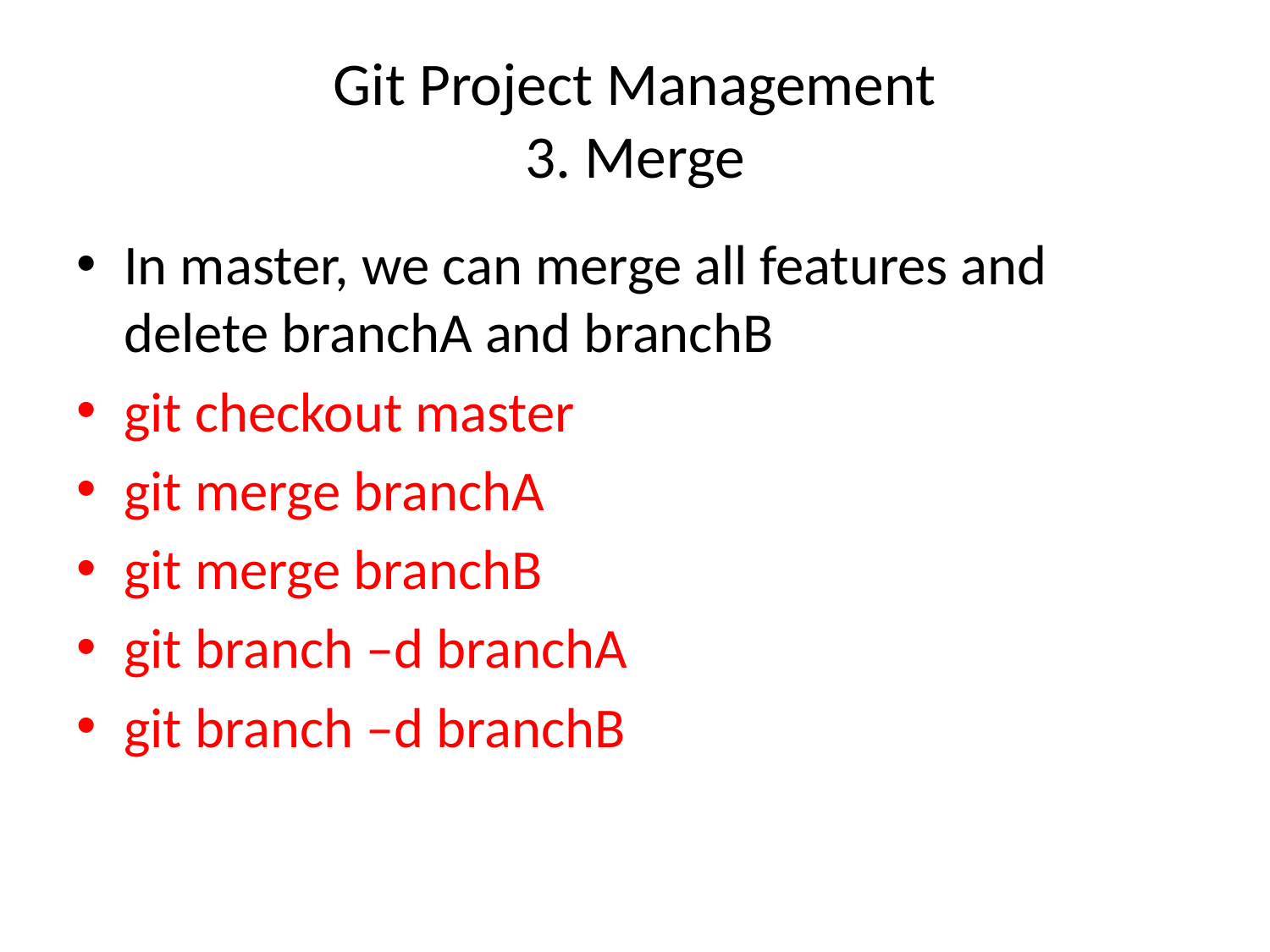

# Git Project Management 3. Merge
In master, we can merge all features and delete branchA and branchB
git checkout master
git merge branchA
git merge branchB
git branch –d branchA
git branch –d branchB